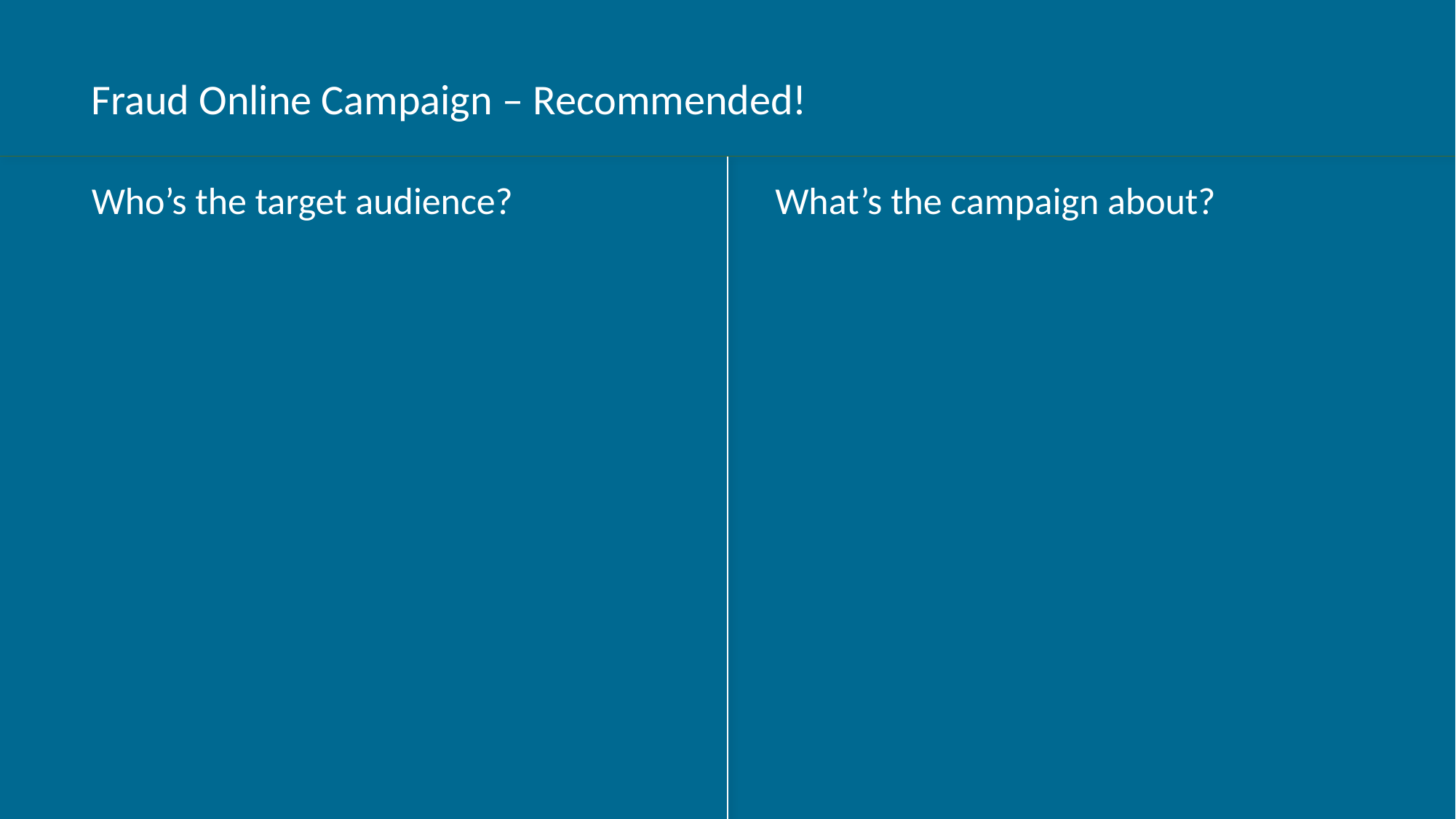

Fraud Online Campaign – Recommended!
Who’s the target audience?
What’s the campaign about?